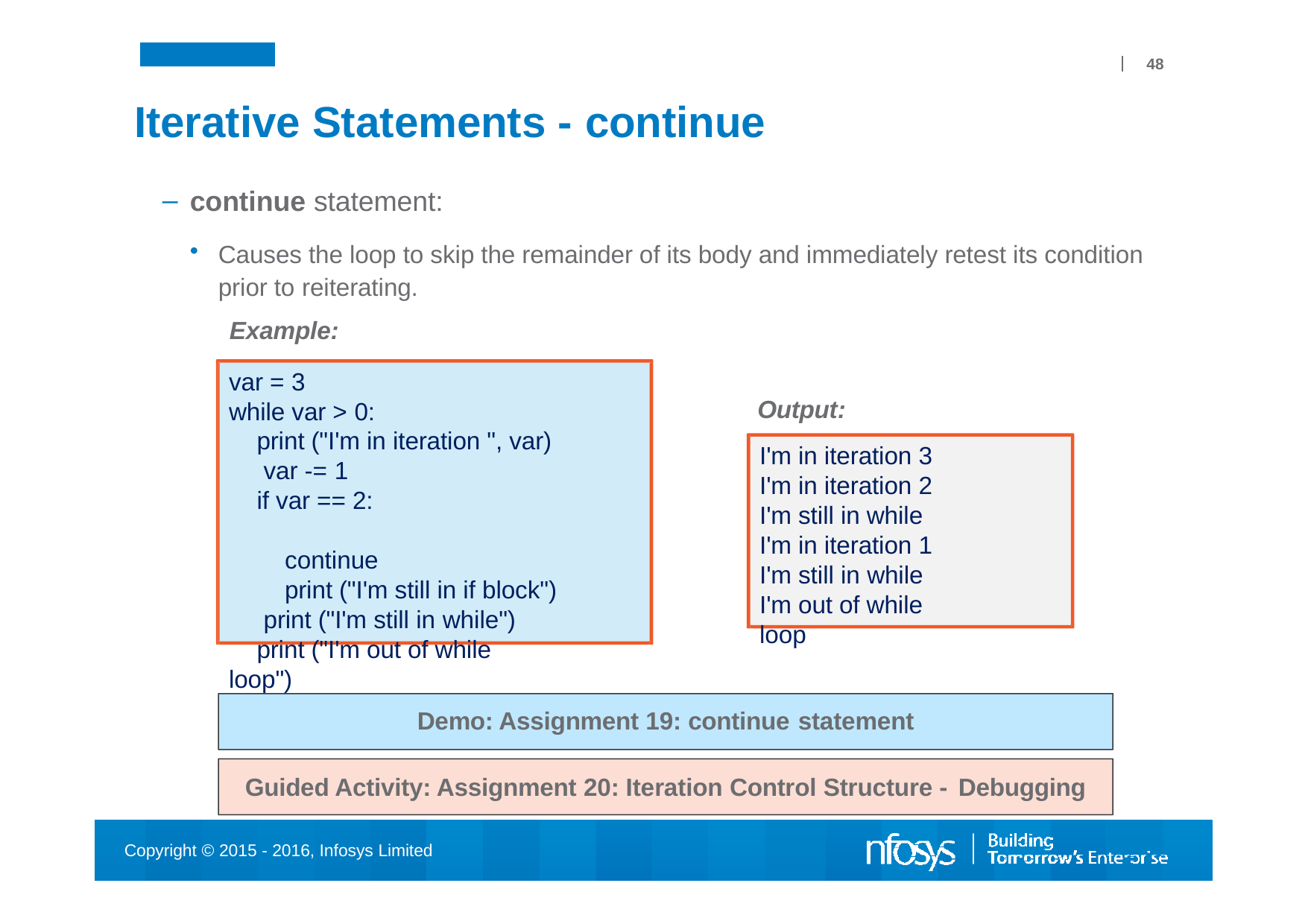

48
# Iterative Statements - continue
continue statement:
Causes the loop to skip the remainder of its body and immediately retest its condition  prior to reiterating.
Example:

var = 3
while var > 0:
print ("I'm in iteration ", var)  var -= 1
if var == 2:  continue
print ("I'm still in if block")  print ("I'm still in while")
print ("I'm out of while loop")
Output:

I'm in iteration 3  I'm in iteration 2  I'm still in while  I'm in iteration 1  I'm still in while
I'm out of while loop

Demo: Assignment 19: continue statement

Guided Activity: Assignment 20: Iteration Control Structure - Debugging

Copyright © 2015 - 2016, Infosys Limited